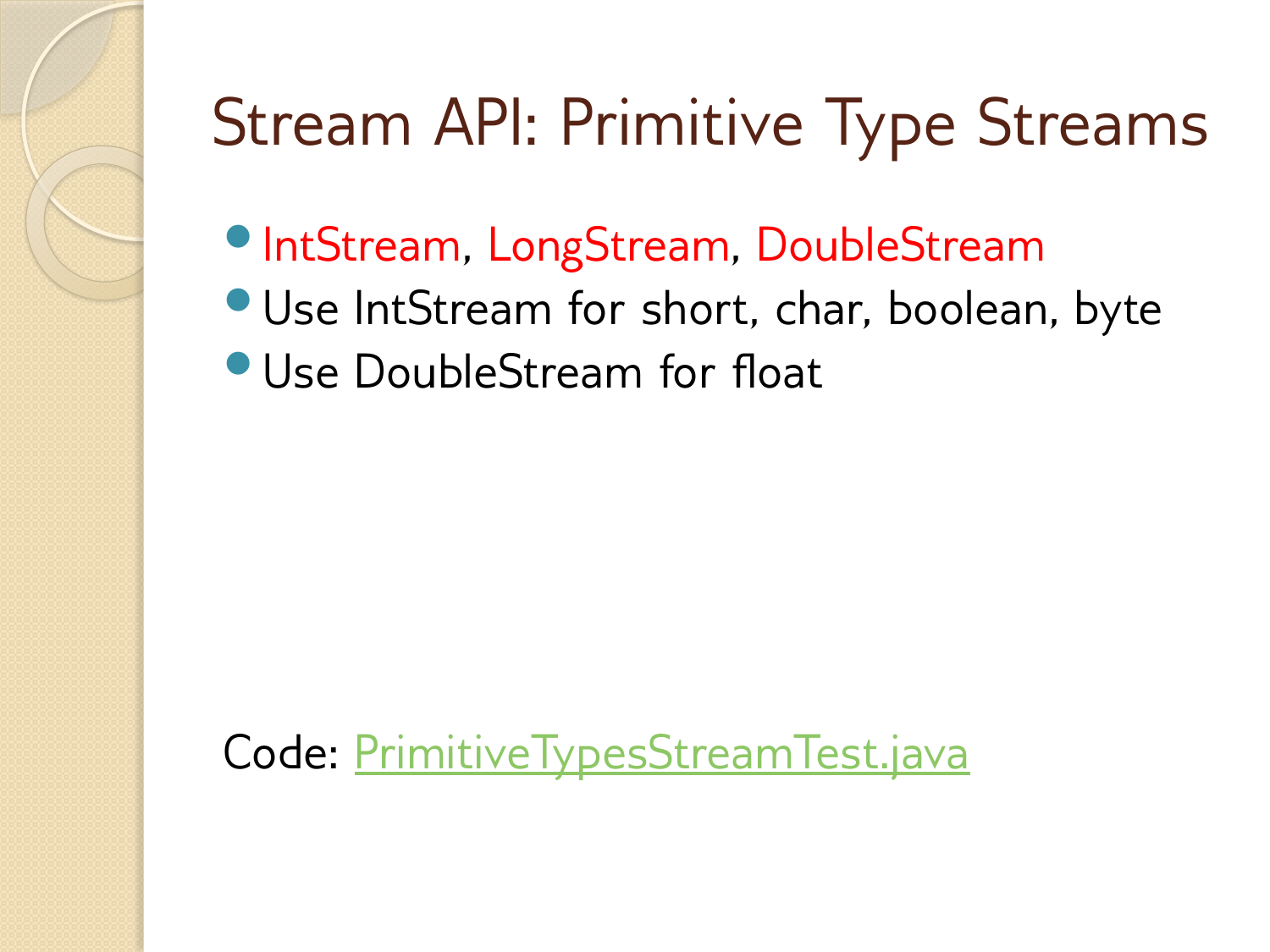

# Stream API: Primitive Type Streams
IntStream, LongStream, DoubleStream
Use IntStream for short, char, boolean, byte
Use DoubleStream for float

Code: PrimitiveTypesStreamTest.java